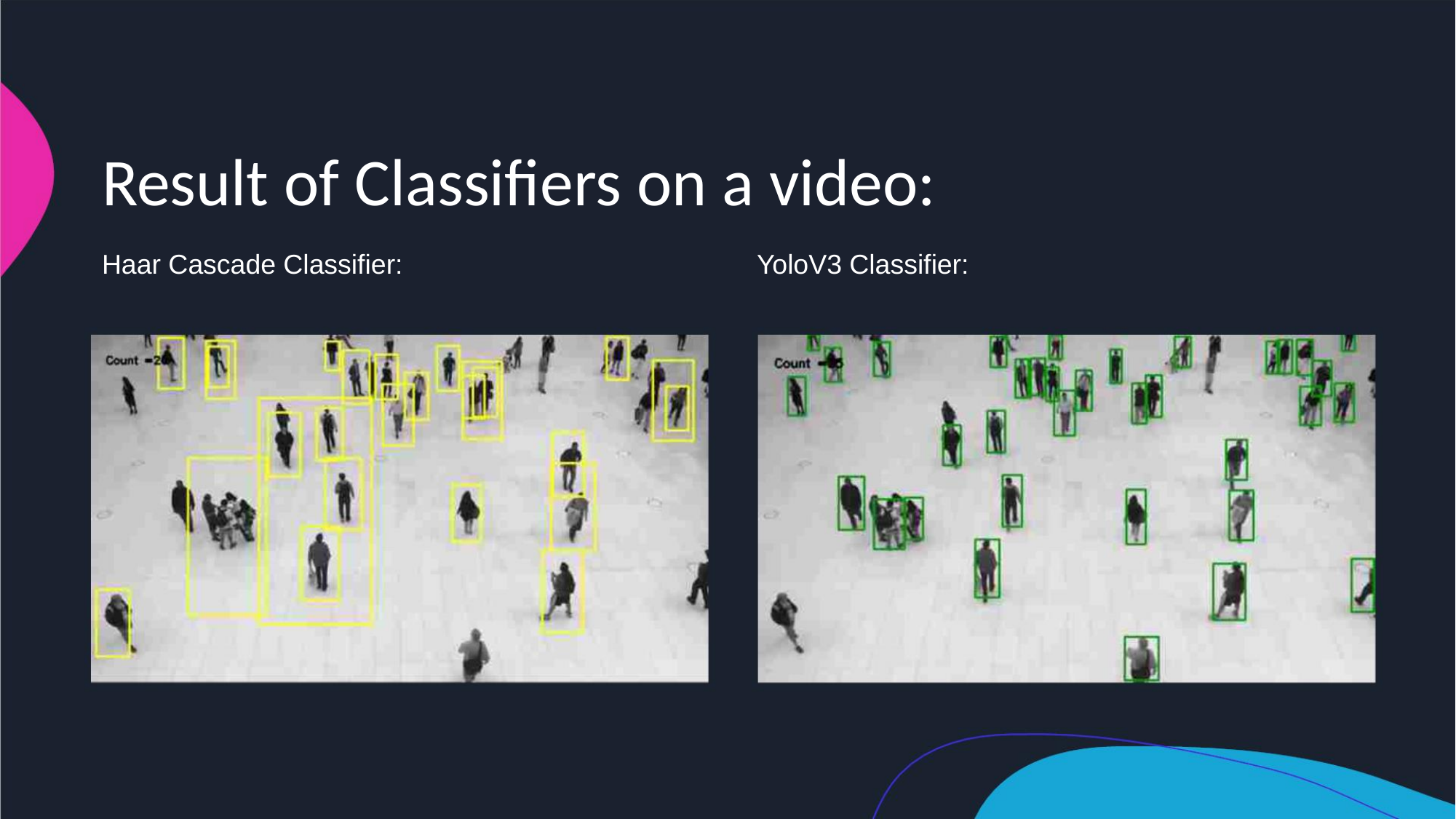

Result of Classifiers on a video:
Haar Cascade Classifier:
YoloV3 Classifier: